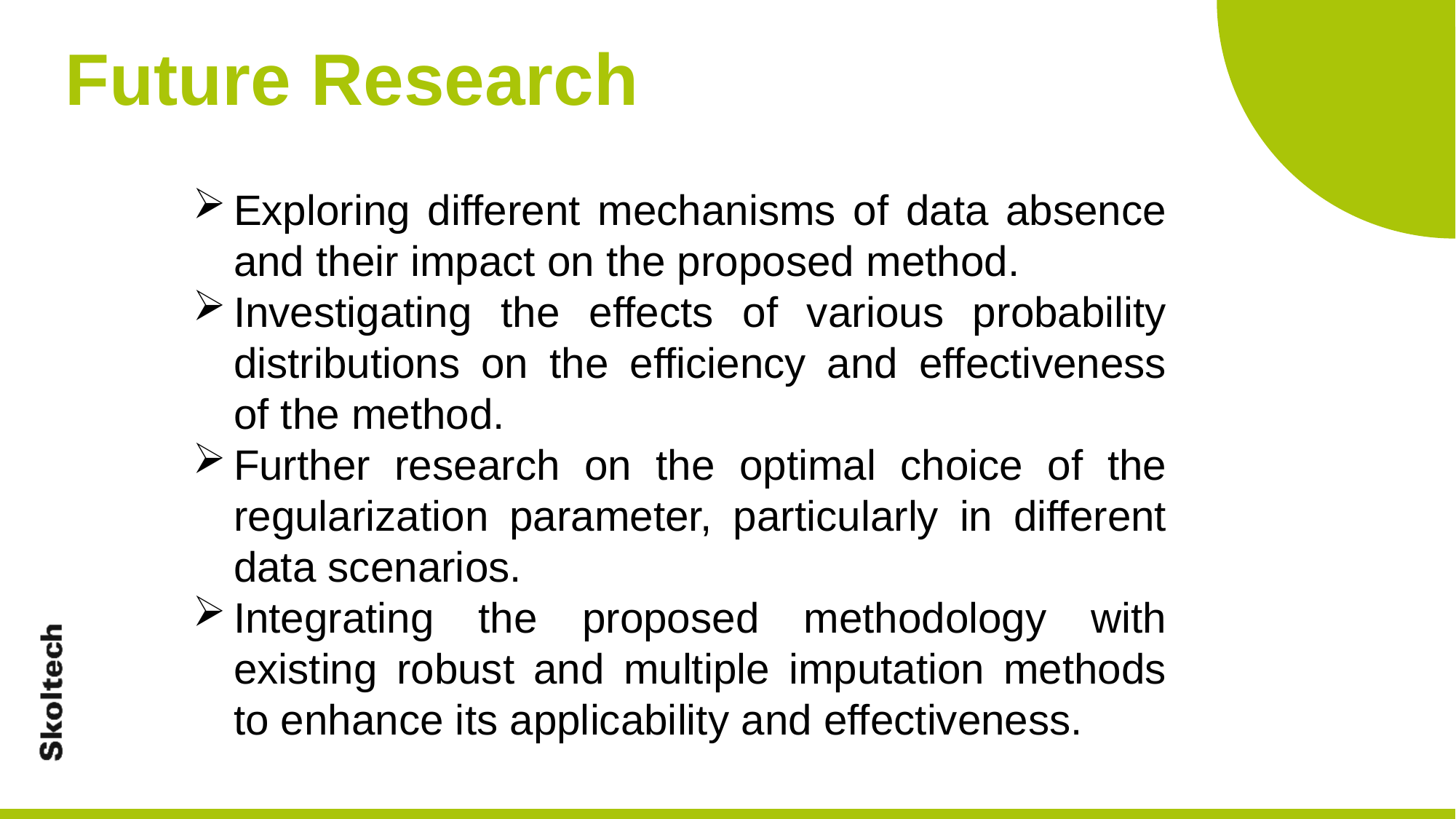

Future Research
Exploring different mechanisms of data absence and their impact on the proposed method.
Investigating the effects of various probability distributions on the efficiency and effectiveness of the method.
Further research on the optimal choice of the regularization parameter, particularly in different data scenarios.
Integrating the proposed methodology with existing robust and multiple imputation methods to enhance its applicability and effectiveness.